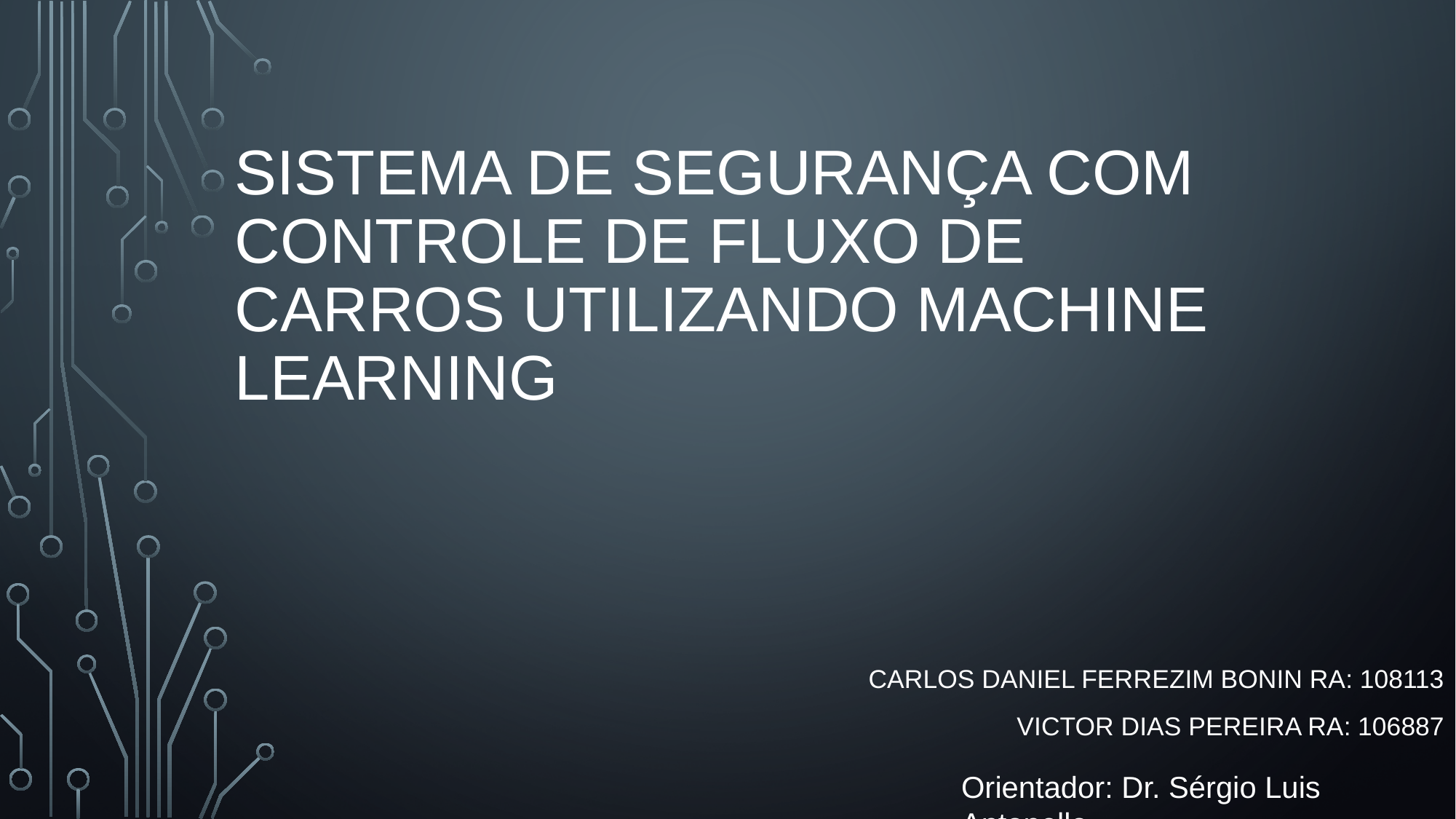

# SISTEMA DE SEGURANÇA COM CONTROLE DE FLUXO DE CARROS UTILIZANDO MACHINE LEARNING
CARLOS DANIEL FERREZIM BONIN RA: 108113
VICTOR DIAS PEREIRA RA: 106887
Orientador: Dr. Sérgio Luis Antonello